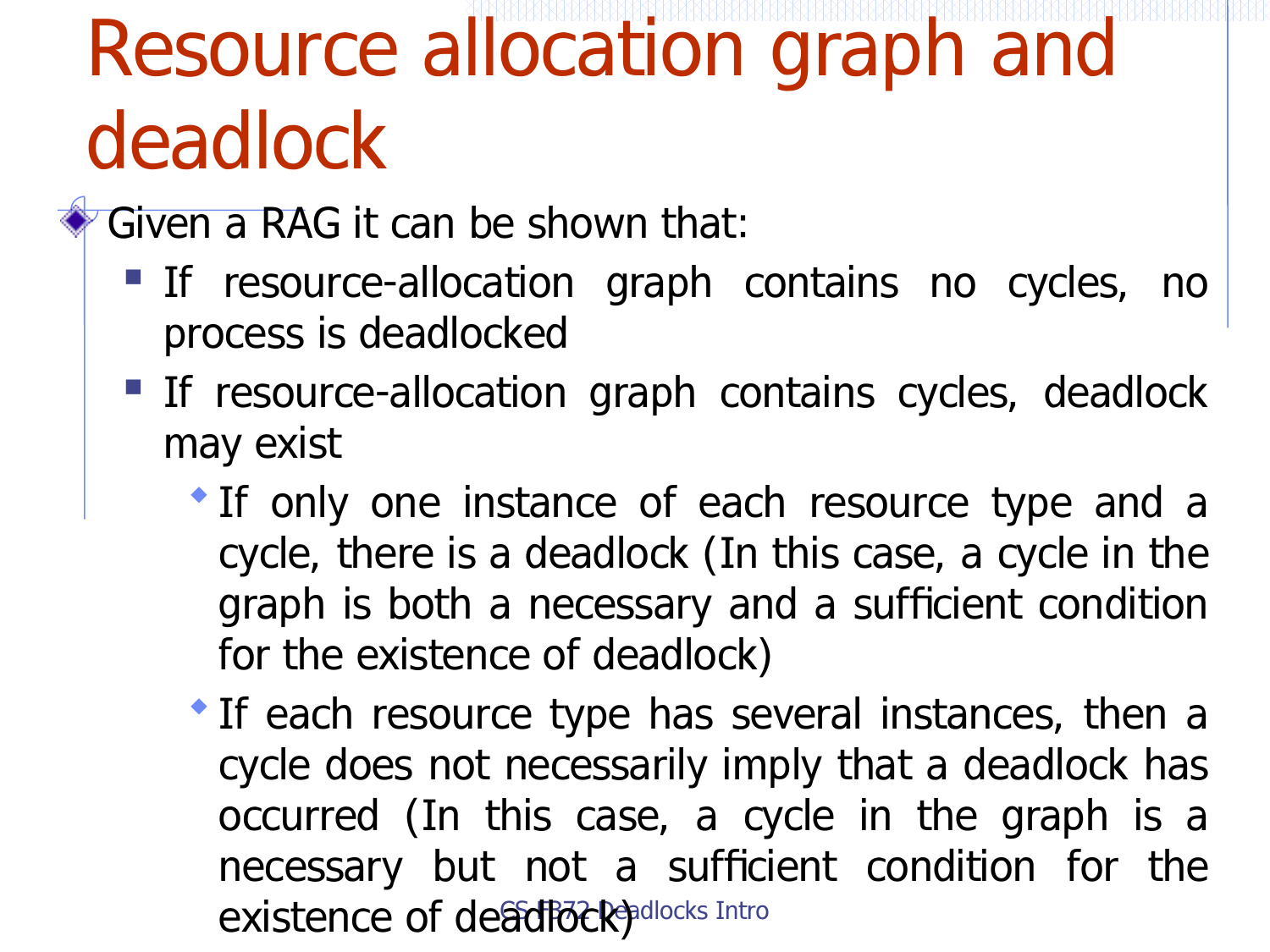

# Resource allocation graph and deadlock
Given a RAG it can be shown that:
If resource-allocation graph contains no cycles, no process is deadlocked
If resource-allocation graph contains cycles, deadlock may exist
If only one instance of each resource type and a cycle, there is a deadlock (In this case, a cycle in the graph is both a necessary and a sufficient condition for the existence of deadlock)
If each resource type has several instances, then a cycle does not necessarily imply that a deadlock has occurred (In this case, a cycle in the graph is a necessary but not a sufficient condition for the existence of deadlock)

CS F372 Deadlocks Intro